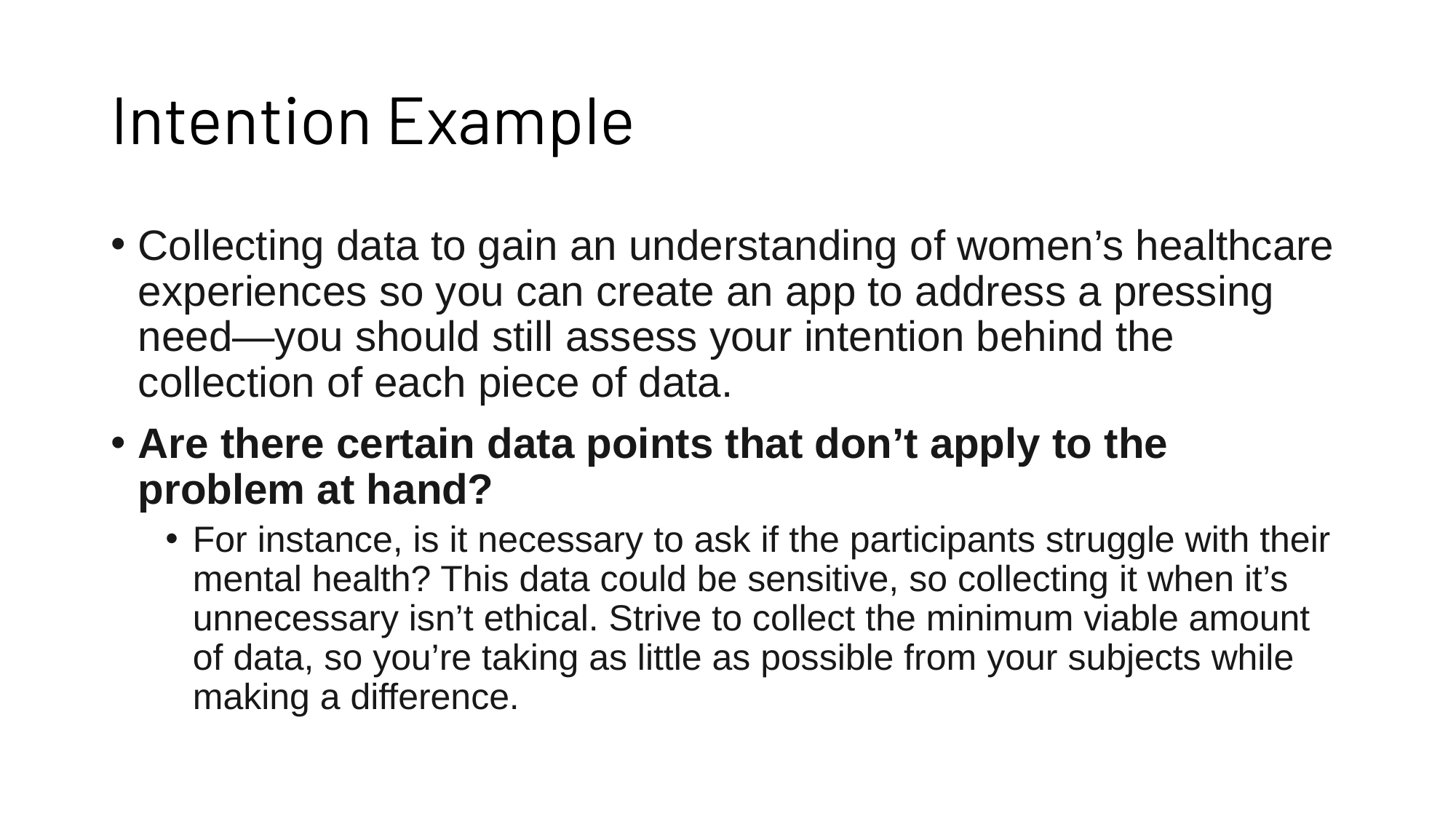

# Intention Example
Collecting data to gain an understanding of women’s healthcare experiences so you can create an app to address a pressing need—you should still assess your intention behind the collection of each piece of data.
Are there certain data points that don’t apply to the problem at hand?
For instance, is it necessary to ask if the participants struggle with their mental health? This data could be sensitive, so collecting it when it’s unnecessary isn’t ethical. Strive to collect the minimum viable amount of data, so you’re taking as little as possible from your subjects while making a difference.